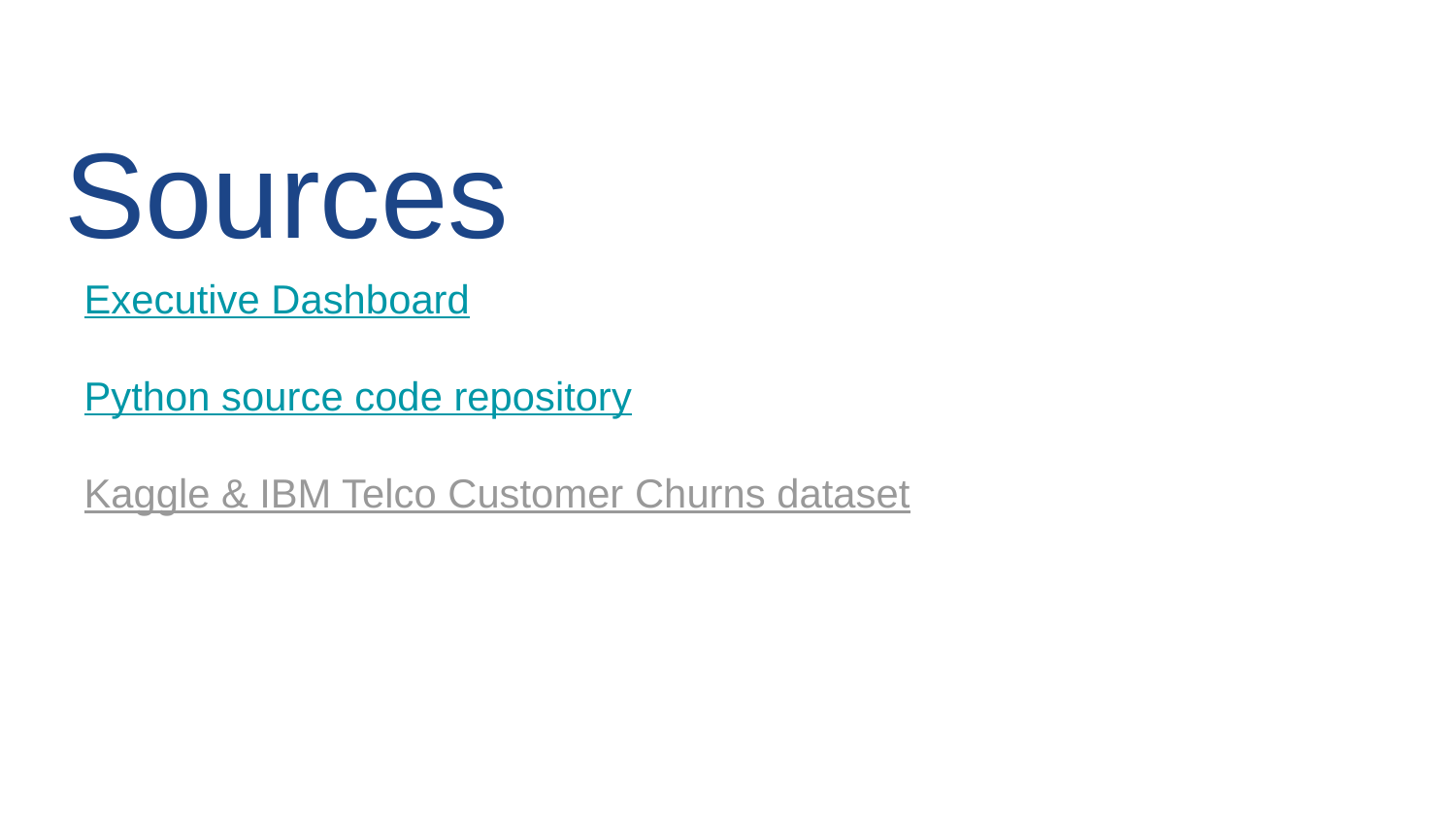

# Sources
Executive Dashboard

Python source code repository

Kaggle & IBM Telco Customer Churns dataset